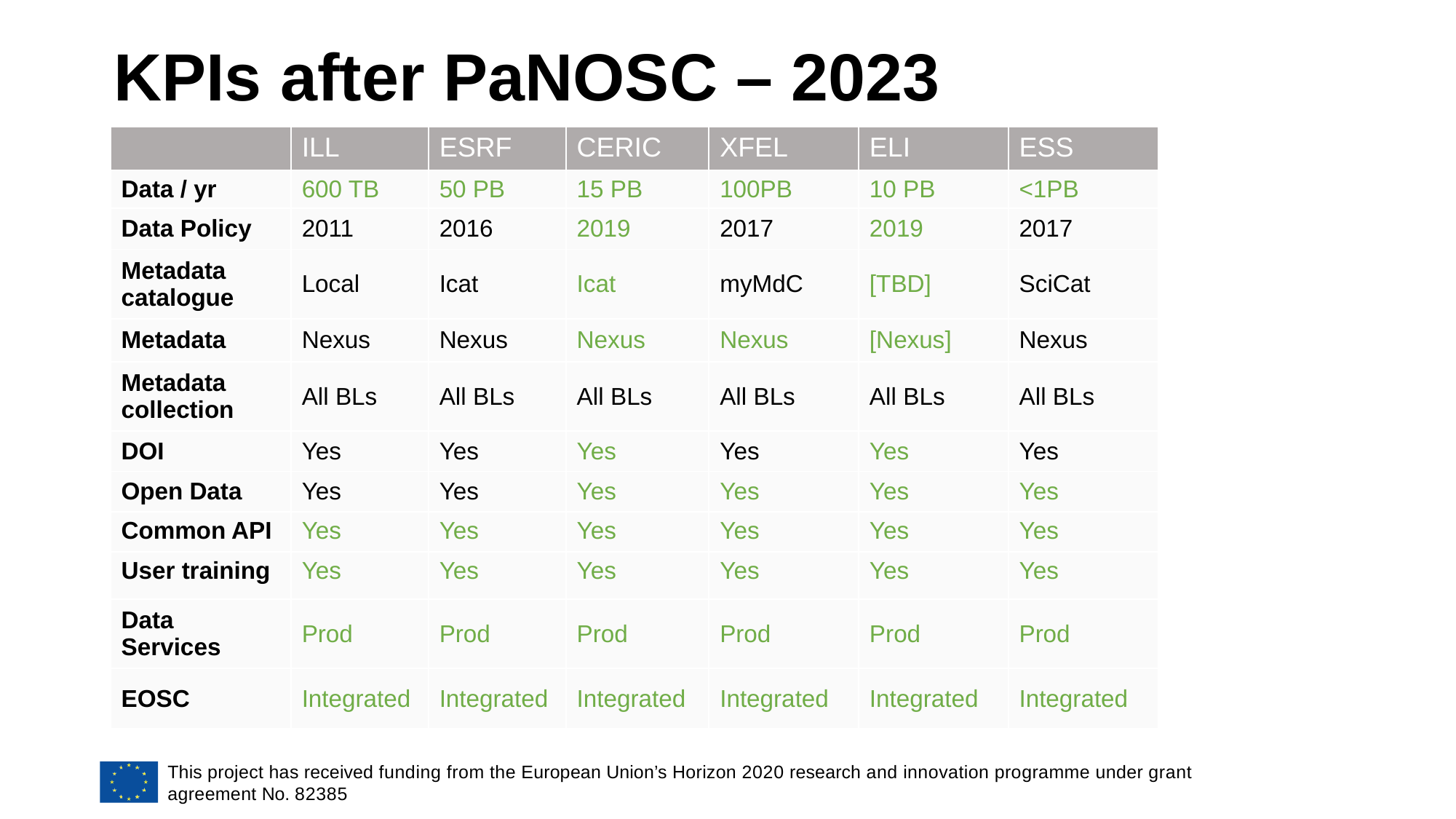

# KPIs after PaNOSC – 2023
|  | ILL | ESRF | CERIC | XFEL | ELI | ESS |
| --- | --- | --- | --- | --- | --- | --- |
| Data / yr | 600 TB | 50 PB | 15 PB | 100PB | 10 PB | <1PB |
| Data Policy | 2011 | 2016 | 2019 | 2017 | 2019 | 2017 |
| Metadata catalogue | Local | Icat | Icat | myMdC | [TBD] | SciCat |
| Metadata | Nexus | Nexus | Nexus | Nexus | [Nexus] | Nexus |
| Metadata collection | All BLs | All BLs | All BLs | All BLs | All BLs | All BLs |
| DOI | Yes | Yes | Yes | Yes | Yes | Yes |
| Open Data | Yes | Yes | Yes | Yes | Yes | Yes |
| Common API | Yes | Yes | Yes | Yes | Yes | Yes |
| User training | Yes | Yes | Yes | Yes | Yes | Yes |
| Data Services | Prod | Prod | Prod | Prod | Prod | Prod |
| EOSC | Integrated | Integrated | Integrated | Integrated | Integrated | Integrated |